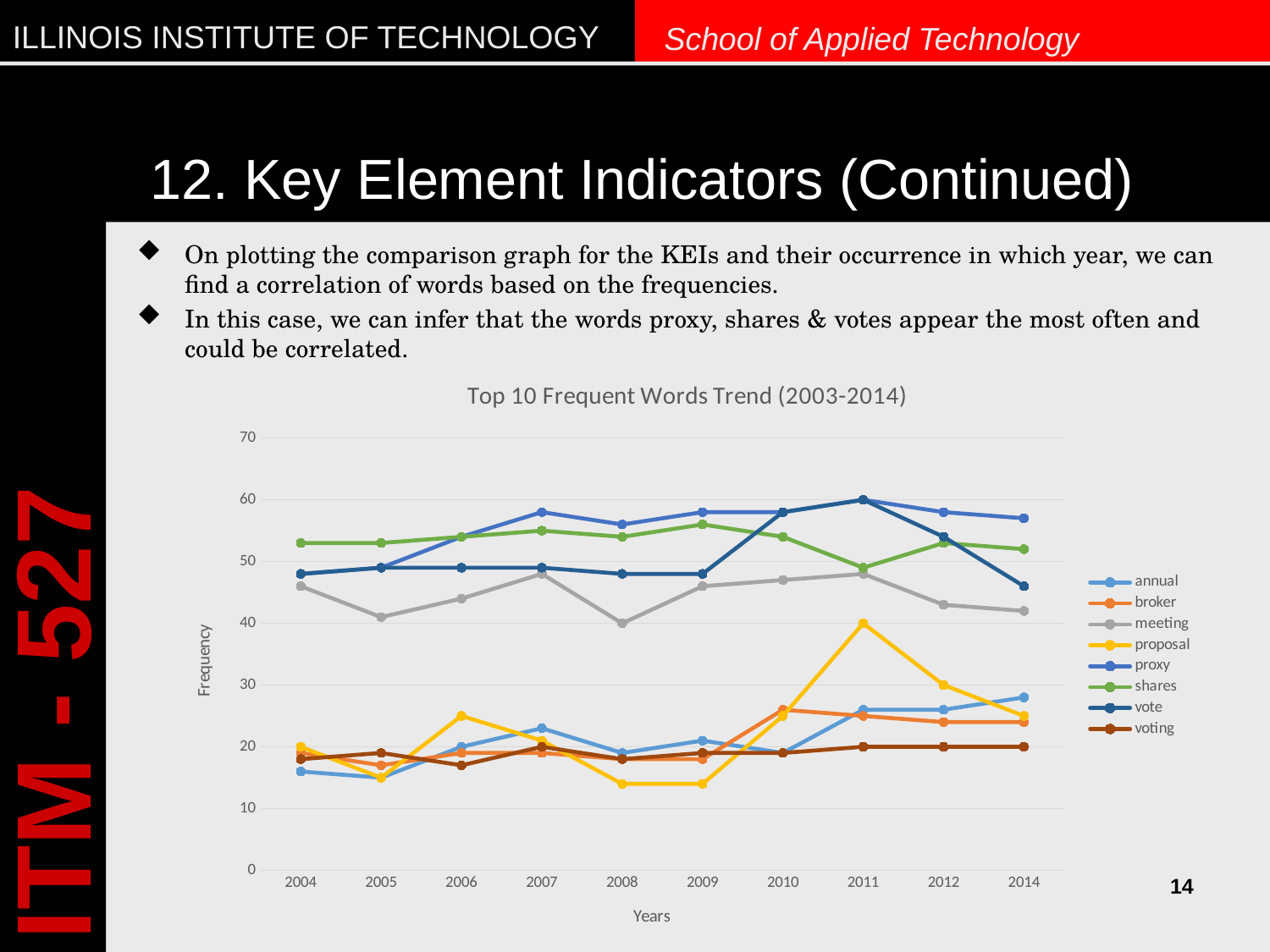

# 12. Key Element Indicators (Continued)
On plotting the comparison graph for the KEIs and their occurrence in which year, we can find a correlation of words based on the frequencies.
In this case, we can infer that the words proxy, shares & votes appear the most often and could be correlated.

### Chart: Top 10 Frequent Words Trend (2003-2014)

| Category | annual | broker | meeting | proposal | proxy | shares | vote | voting |
|---|---|---|---|---|---|---|---|---|
| 2004 | 16.0 | 19.0 | 46.0 | 20.0 | 48.0 | 53.0 | 48.0 | 18.0 |
| 2005 | 15.0 | 17.0 | 41.0 | 15.0 | 49.0 | 53.0 | 49.0 | 19.0 |
| 2006 | 20.0 | 19.0 | 44.0 | 25.0 | 54.0 | 54.0 | 49.0 | 17.0 |
| 2007 | 23.0 | 19.0 | 48.0 | 21.0 | 58.0 | 55.0 | 49.0 | 20.0 |
| 2008 | 19.0 | 18.0 | 40.0 | 14.0 | 56.0 | 54.0 | 48.0 | 18.0 |
| 2009 | 21.0 | 18.0 | 46.0 | 14.0 | 58.0 | 56.0 | 48.0 | 19.0 |
| 2010 | 19.0 | 26.0 | 47.0 | 25.0 | 58.0 | 54.0 | 58.0 | 19.0 |
| 2011 | 26.0 | 25.0 | 48.0 | 40.0 | 60.0 | 49.0 | 60.0 | 20.0 |
| 2012 | 26.0 | 24.0 | 43.0 | 30.0 | 58.0 | 53.0 | 54.0 | 20.0 |
| 2014 | 28.0 | 24.0 | 42.0 | 25.0 | 57.0 | 52.0 | 46.0 | 20.0 |
14